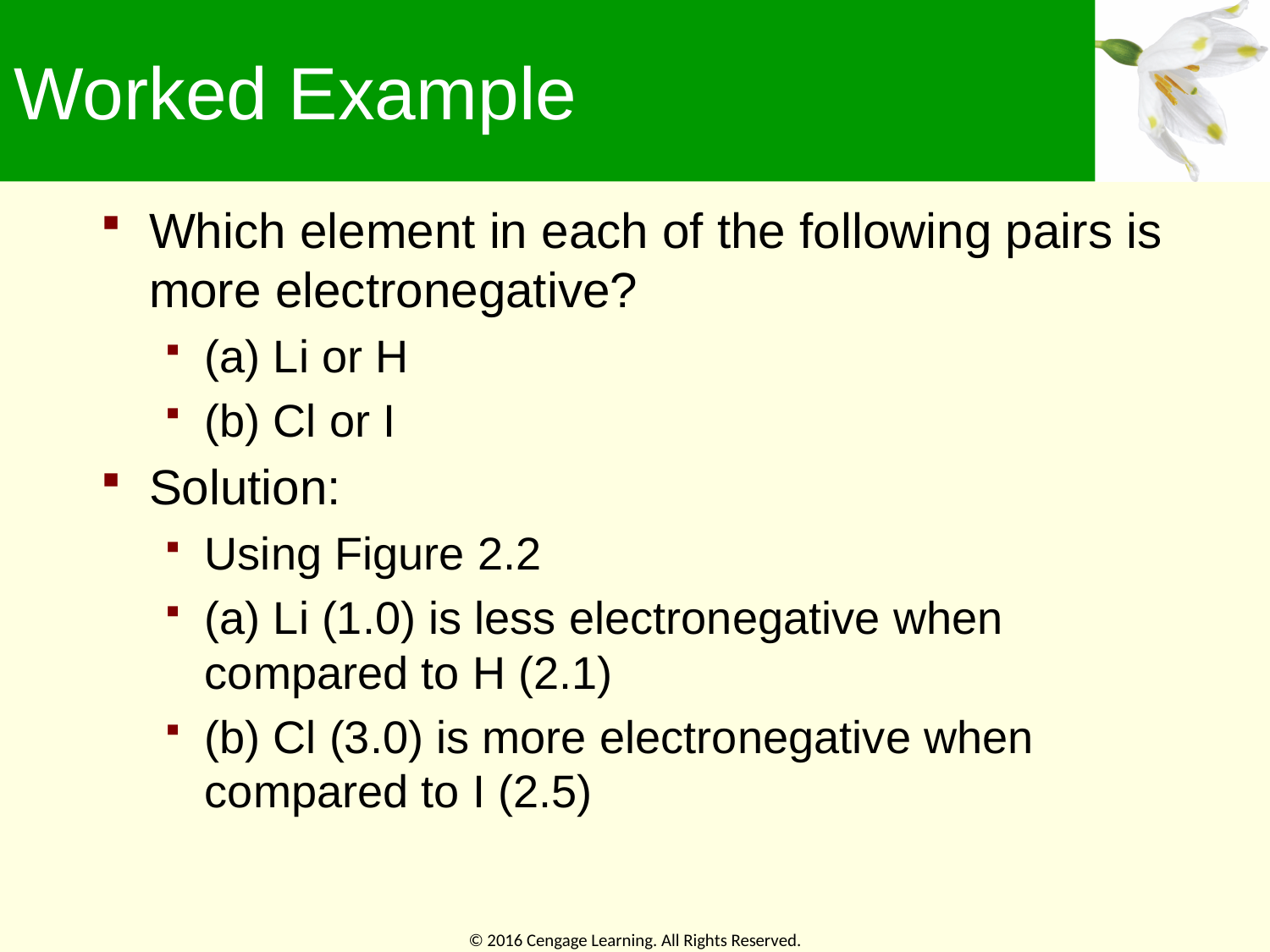

# Worked Example
Which element in each of the following pairs is more electronegative?
(a) Li or H
(b) Cl or I
Solution:
Using Figure 2.2
(a) Li (1.0) is less electronegative when compared to H (2.1)
(b) Cl (3.0) is more electronegative when compared to I (2.5)